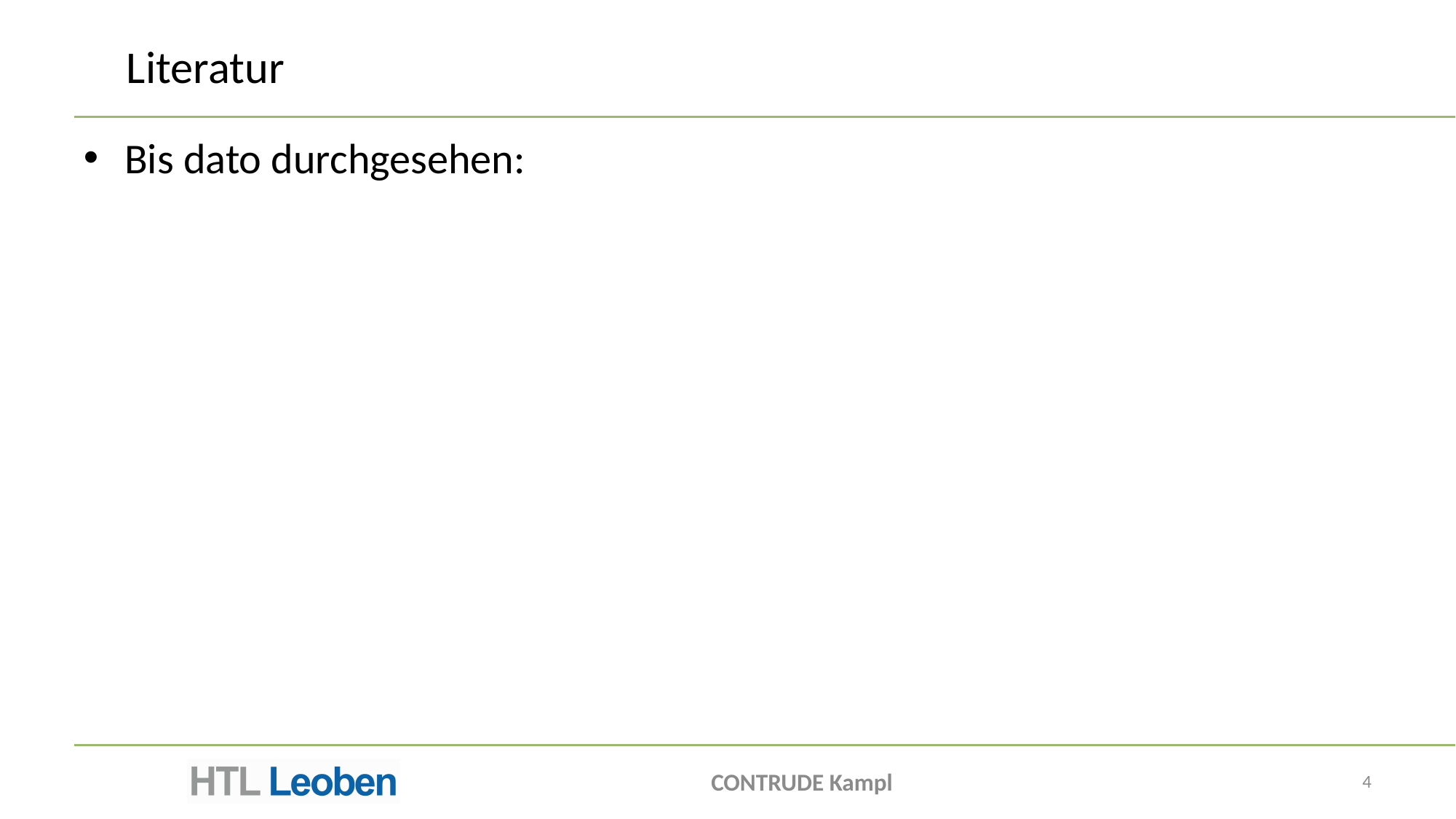

# Literatur
Bis dato durchgesehen:

CONTRUDE Kampl
4